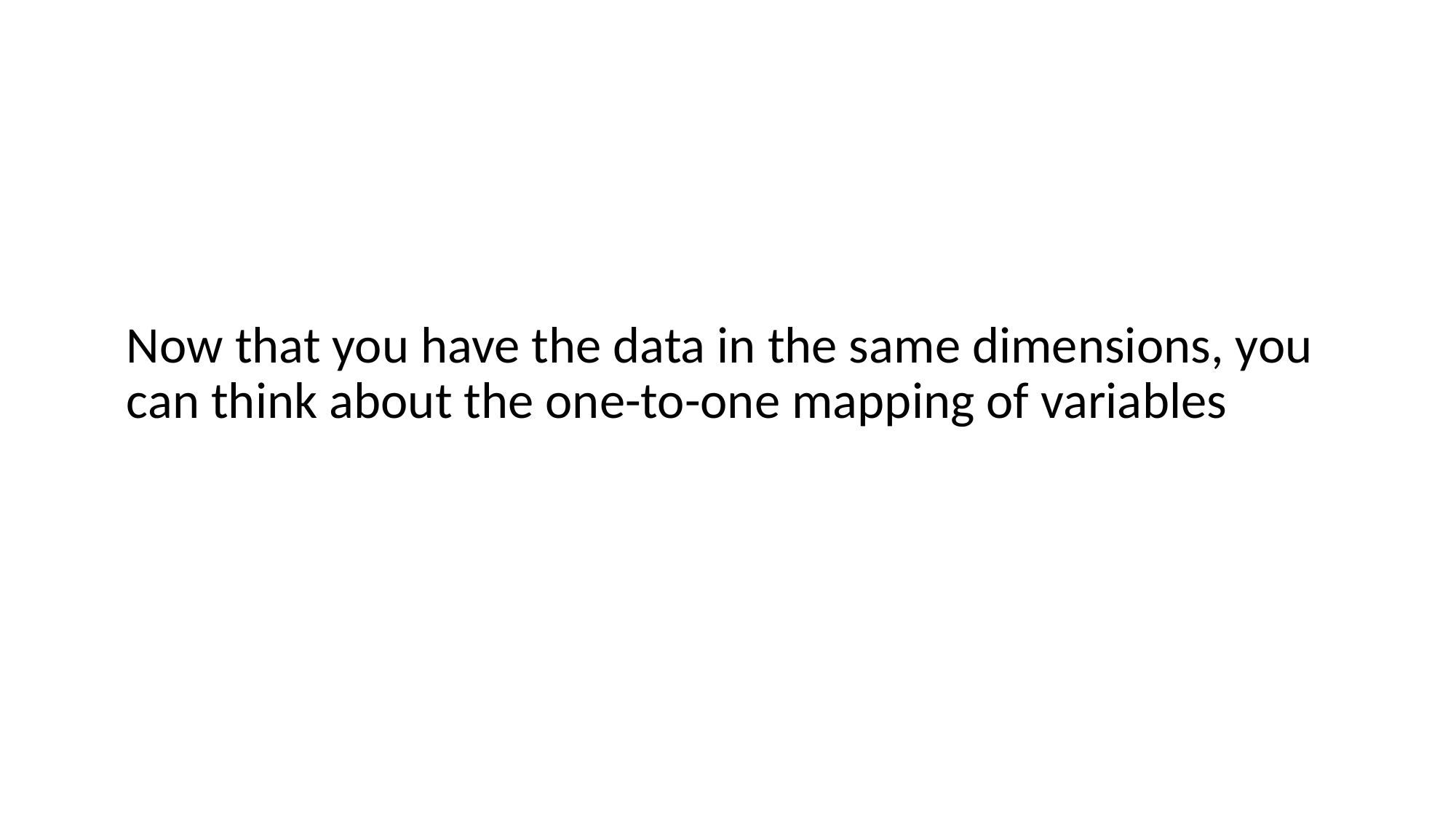

# Now that you have the data in the same dimensions, you can think about the one-to-one mapping of variables